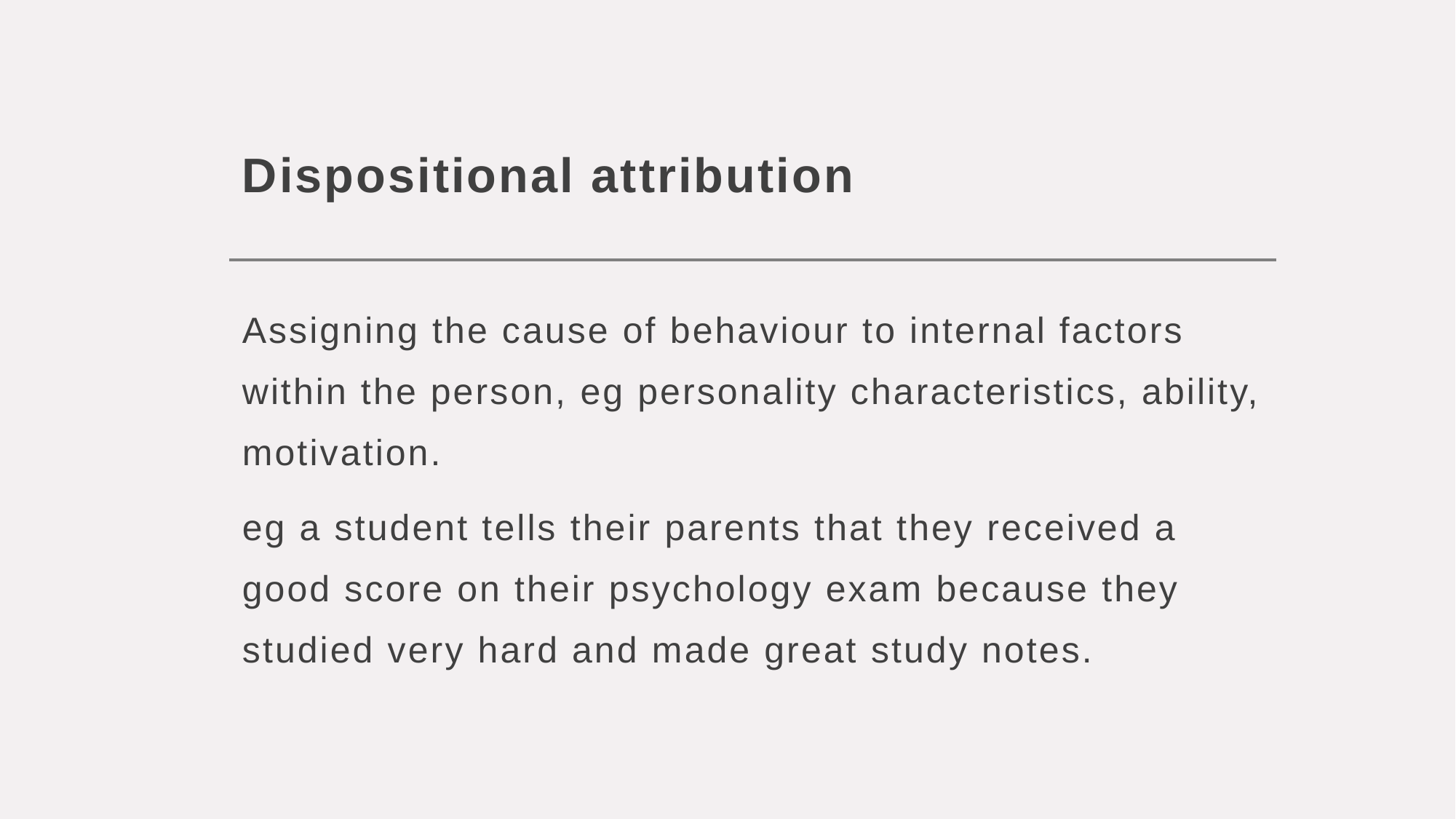

# Dispositional attribution
Assigning the cause of behaviour to internal factors within the person, eg personality characteristics, ability, motivation.
eg a student tells their parents that they received a good score on their psychology exam because they studied very hard and made great study notes.